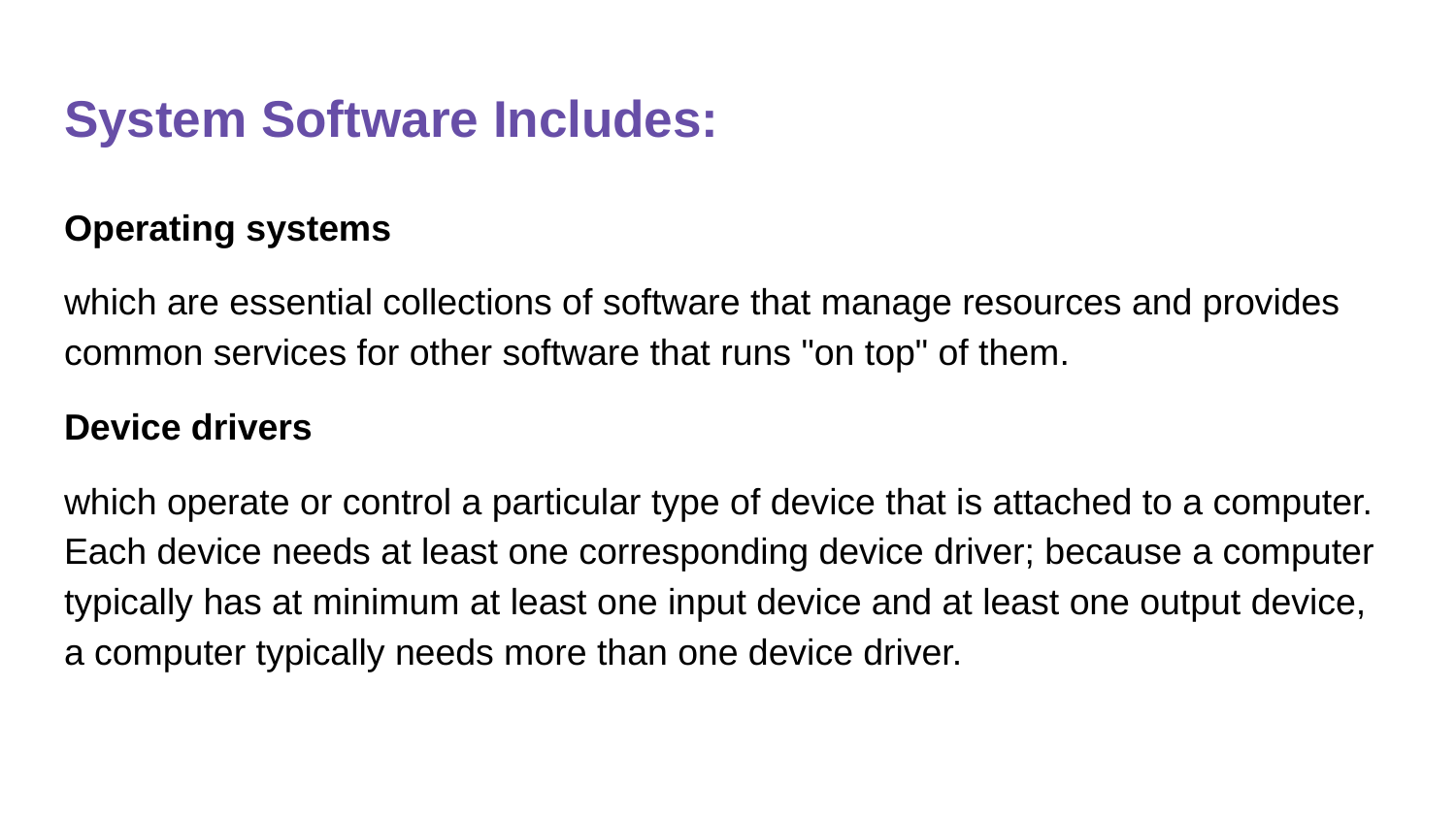

# System Software Includes:
Operating systems
which are essential collections of software that manage resources and provides common services for other software that runs "on top" of them.
Device drivers
which operate or control a particular type of device that is attached to a computer. Each device needs at least one corresponding device driver; because a computer typically has at minimum at least one input device and at least one output device, a computer typically needs more than one device driver.